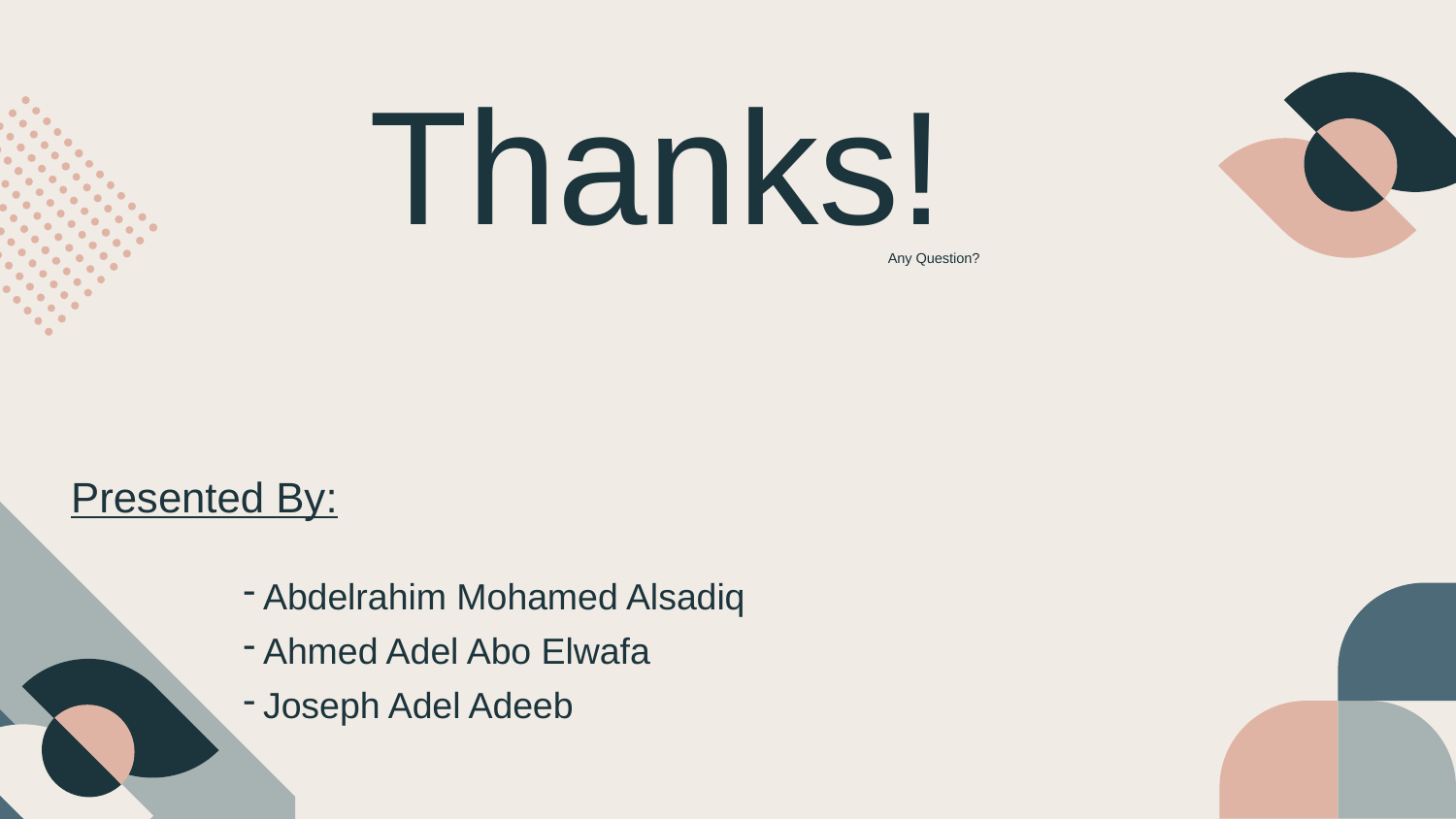

# Thanks!

Any Question?

Presented By:
Abdelrahim Mohamed Alsadiq
Ahmed Adel Abo Elwafa
Joseph Adel Adeeb